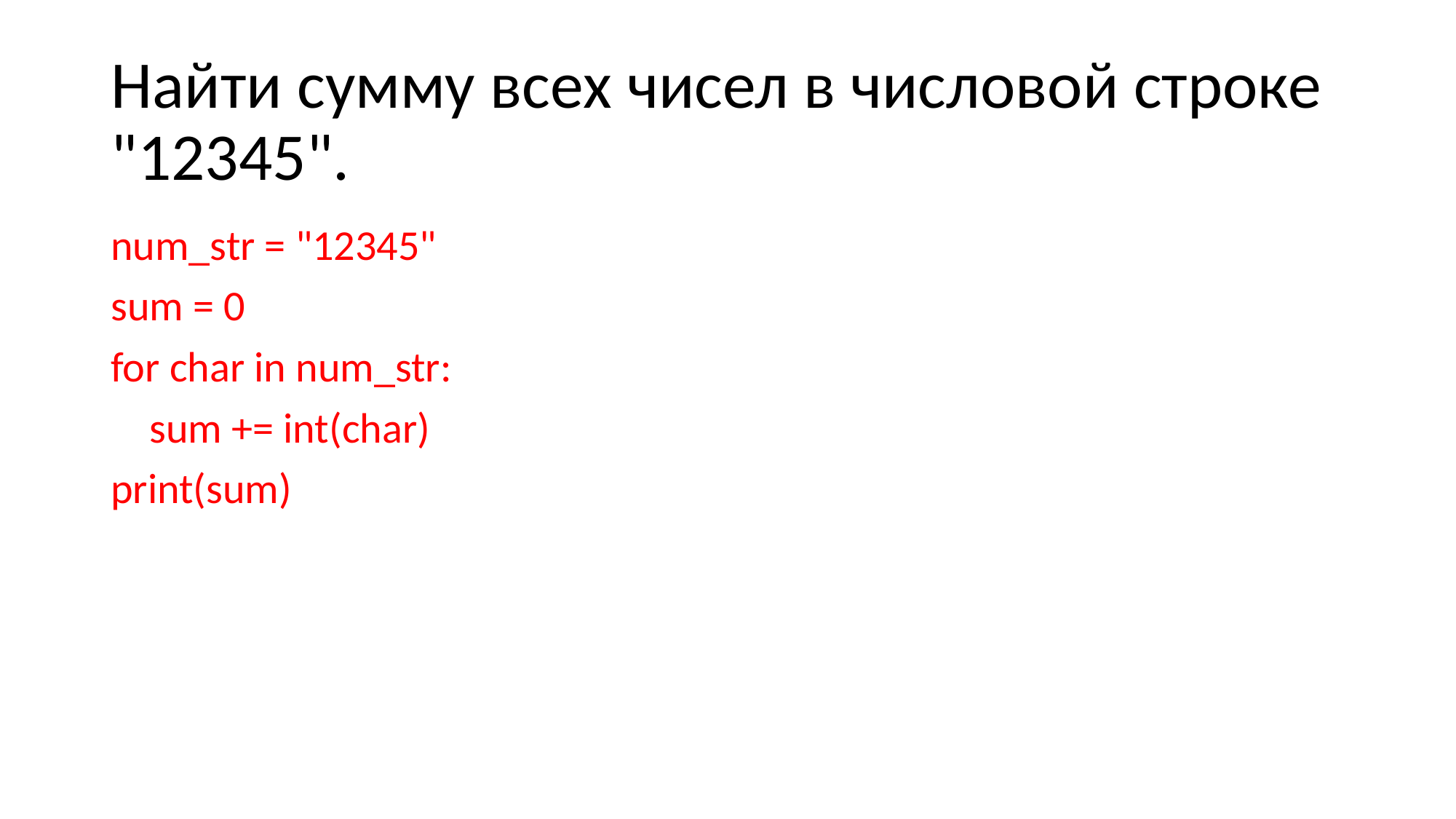

# Найти сумму всех чисел в числовой строке "12345".
num_str = "12345"
sum = 0
for char in num_str:
    sum += int(char)
print(sum)